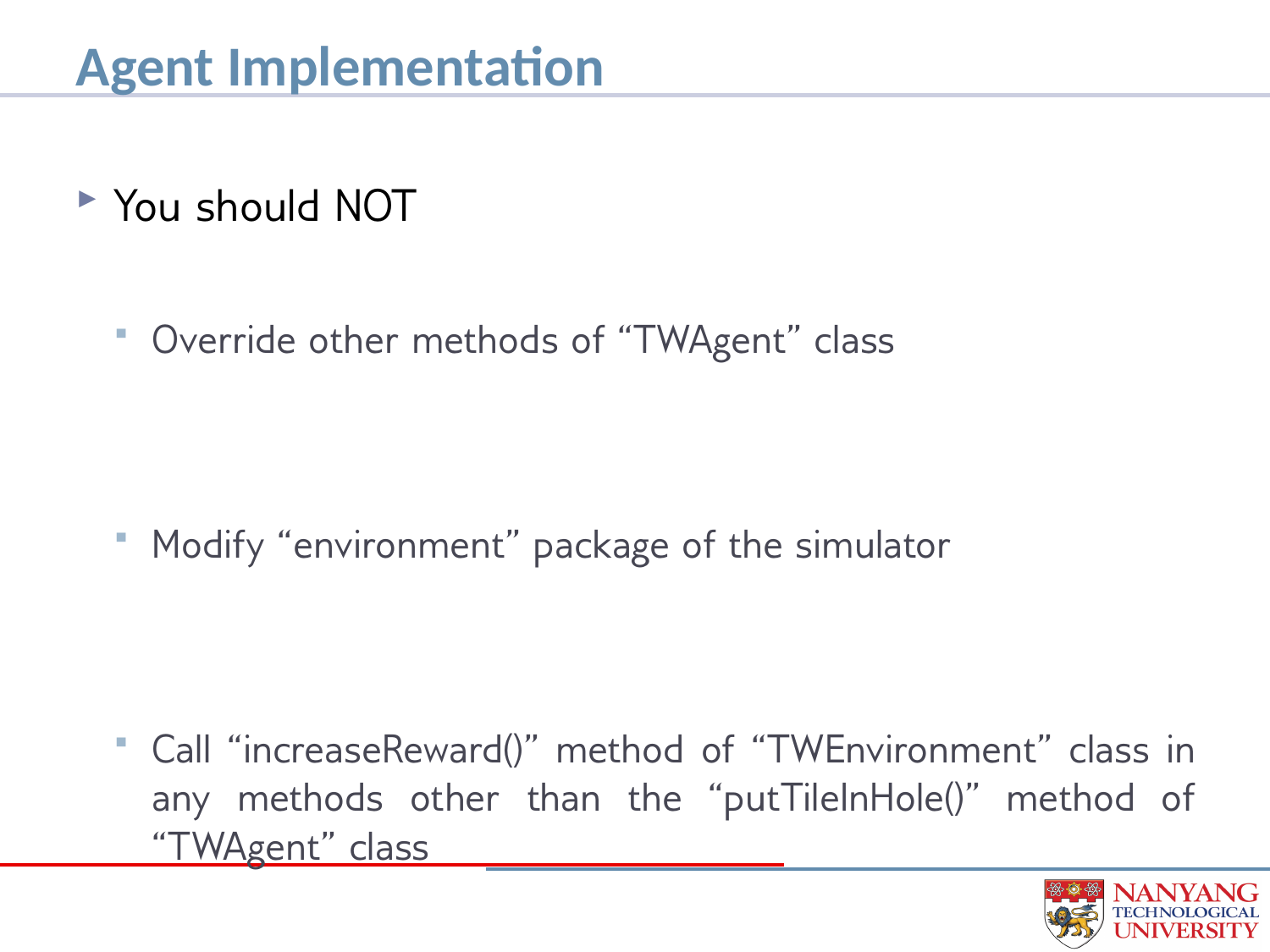

# Agent Implementation
You should NOT

Override other methods of “TWAgent” class

Modify “environment” package of the simulator

Call “increaseReward()” method of “TWEnvironment” class in any methods other than the “putTileInHole()” method of “TWAgent” class